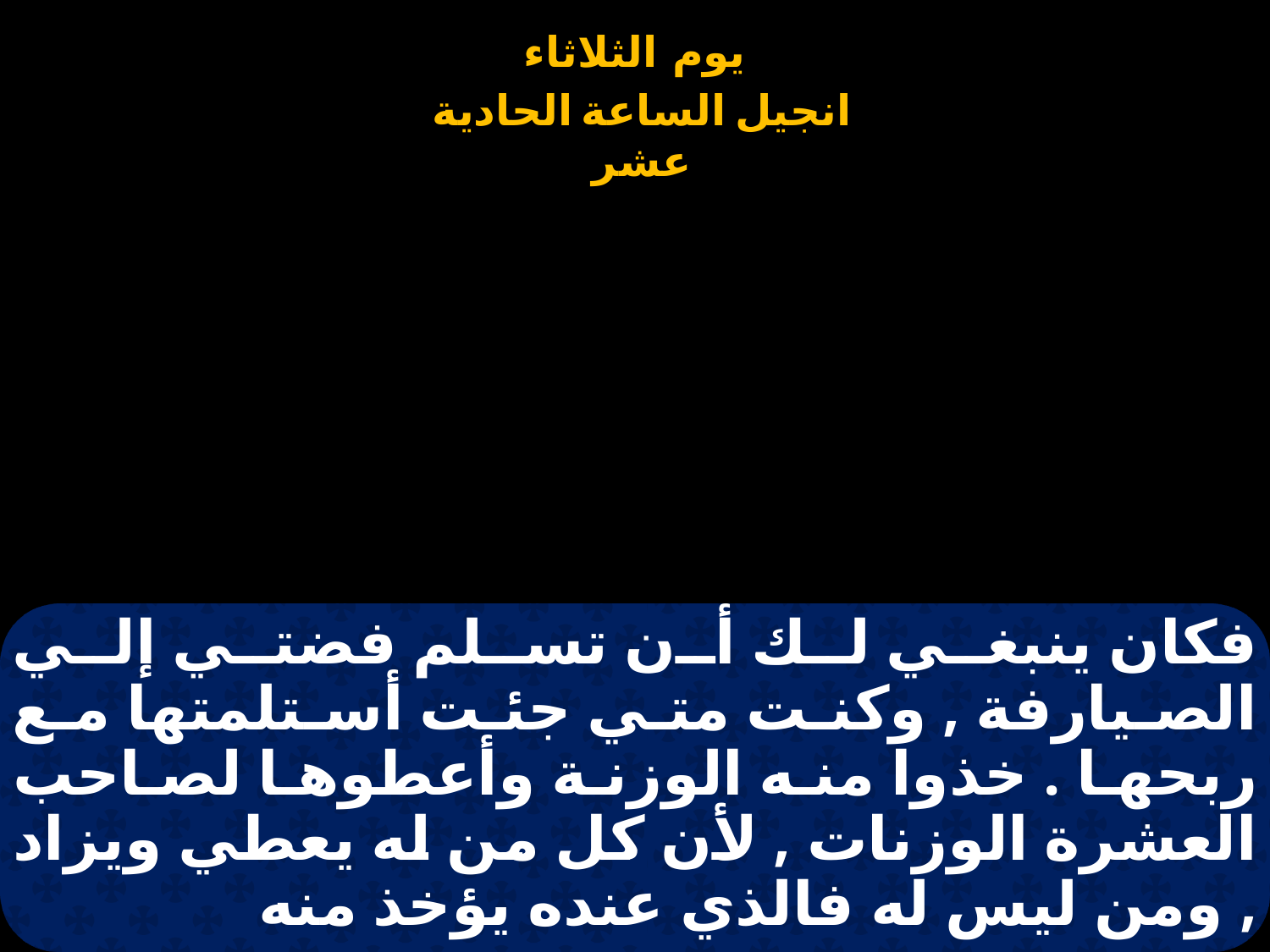

# فكان ينبغي لك أن تسلم فضتي إلي الصيارفة , وكنت متي جئت أستلمتها مع ربحها . خذوا منه الوزنة وأعطوها لصاحب العشرة الوزنات , لأن كل من له يعطي ويزاد , ومن ليس له فالذي عنده يؤخذ منه